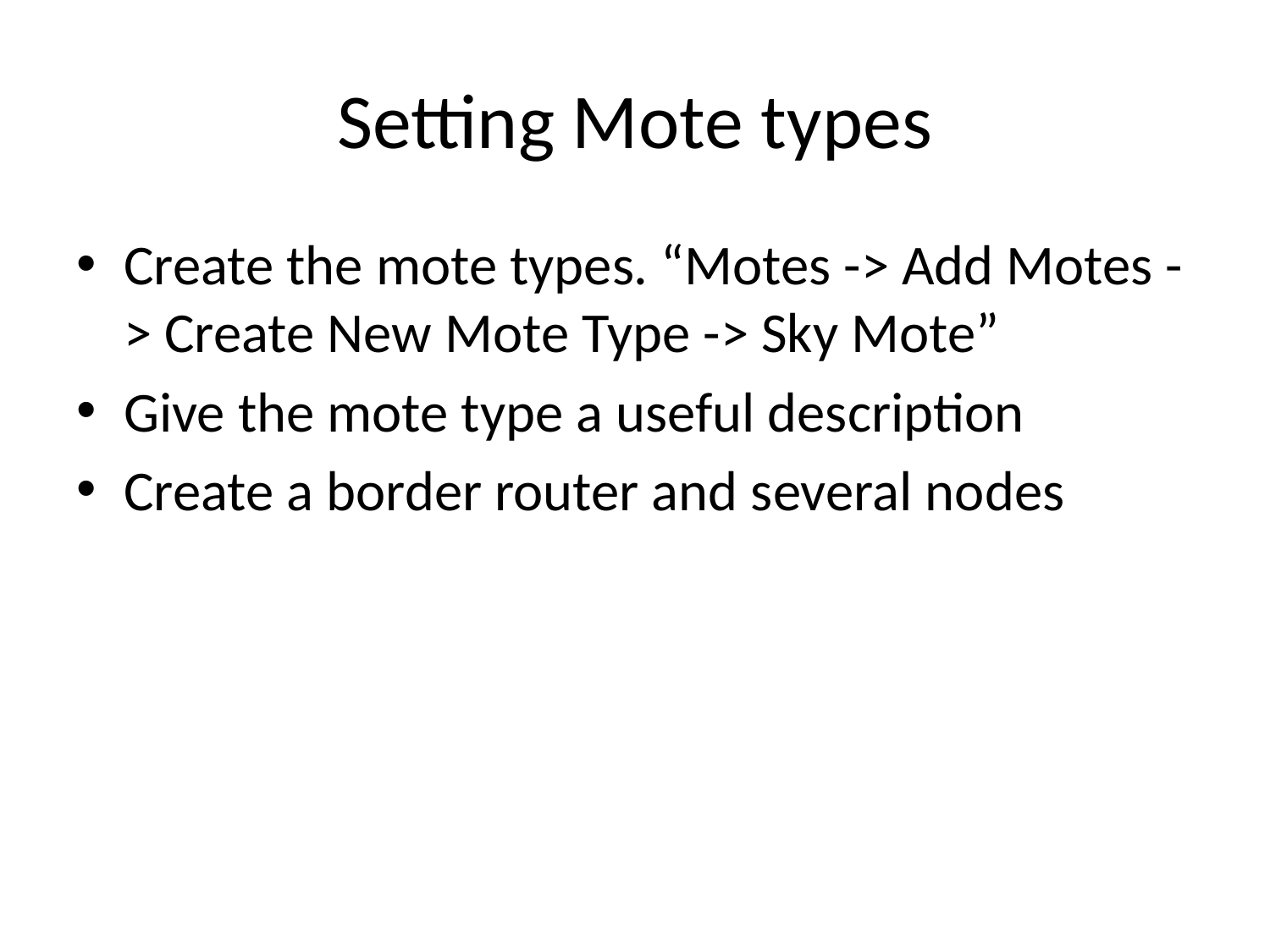

# Setting Mote types
Create the mote types. “Motes -> Add Motes -> Create New Mote Type -> Sky Mote”
Give the mote type a useful description
Create a border router and several nodes